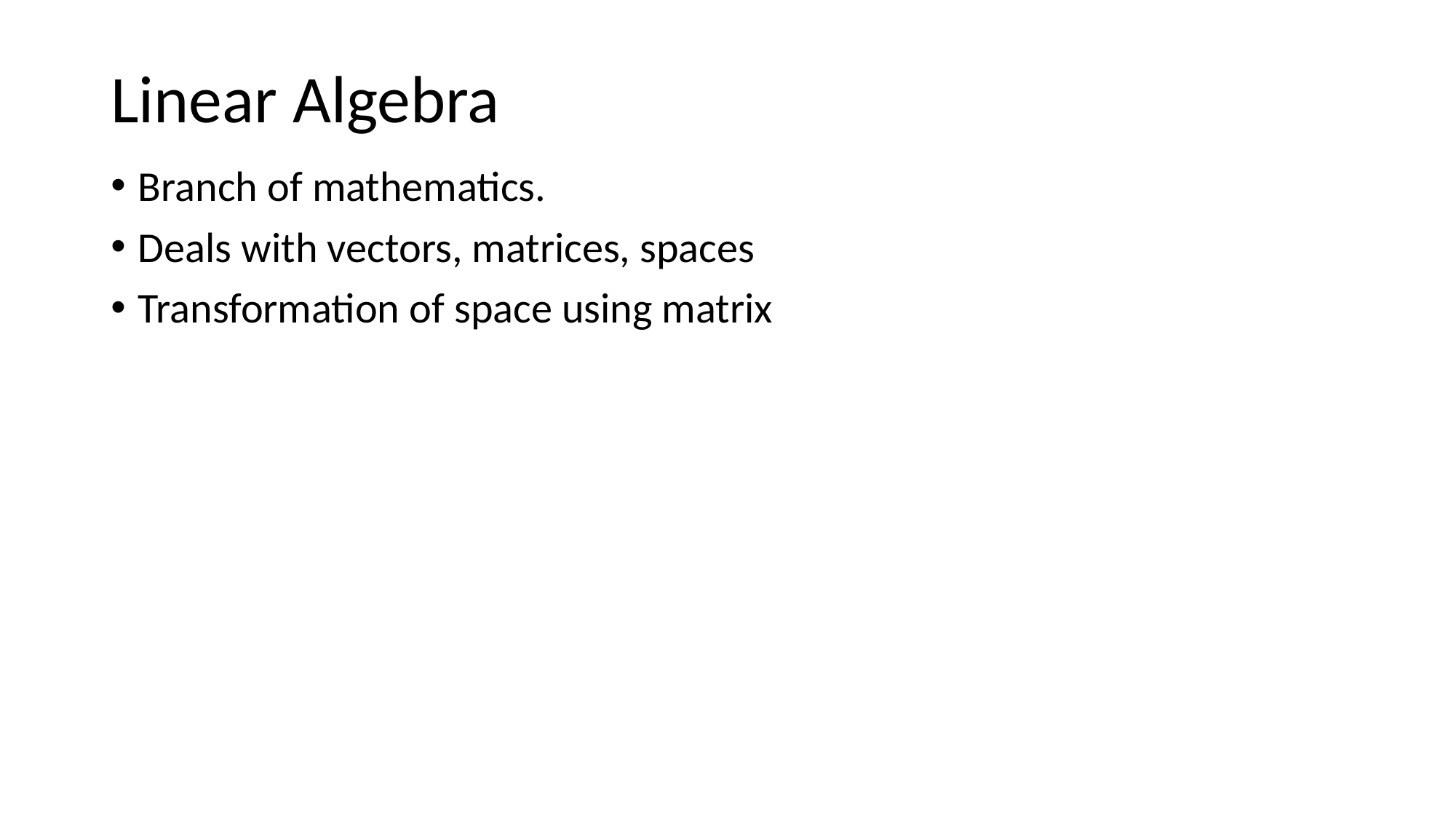

# Linear Algebra
Branch of mathematics.
Deals with vectors, matrices, spaces
Transformation of space using matrix